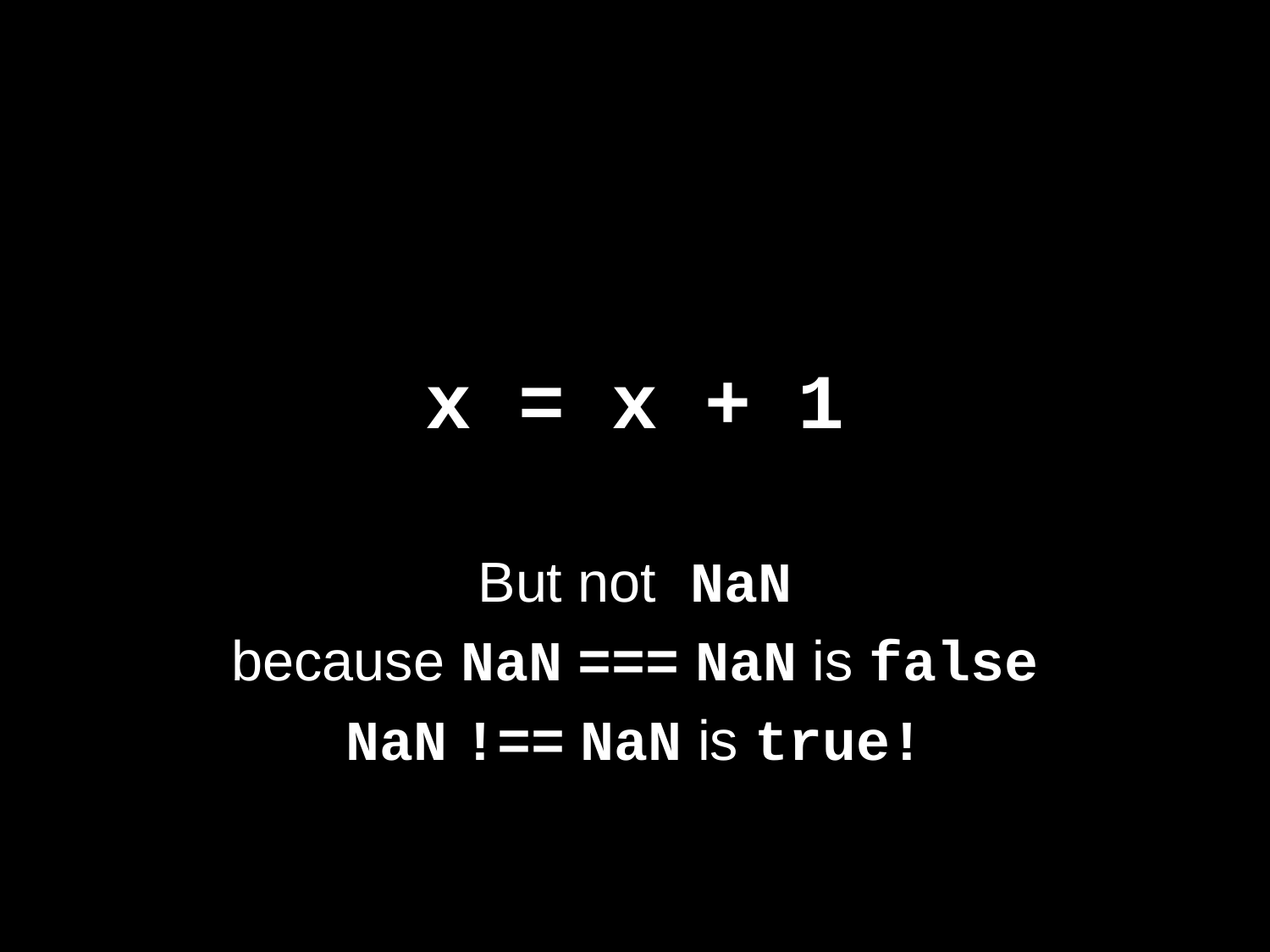

# x = x + 1
But not NaN
because NaN === NaN is false
NaN !== NaN is true!